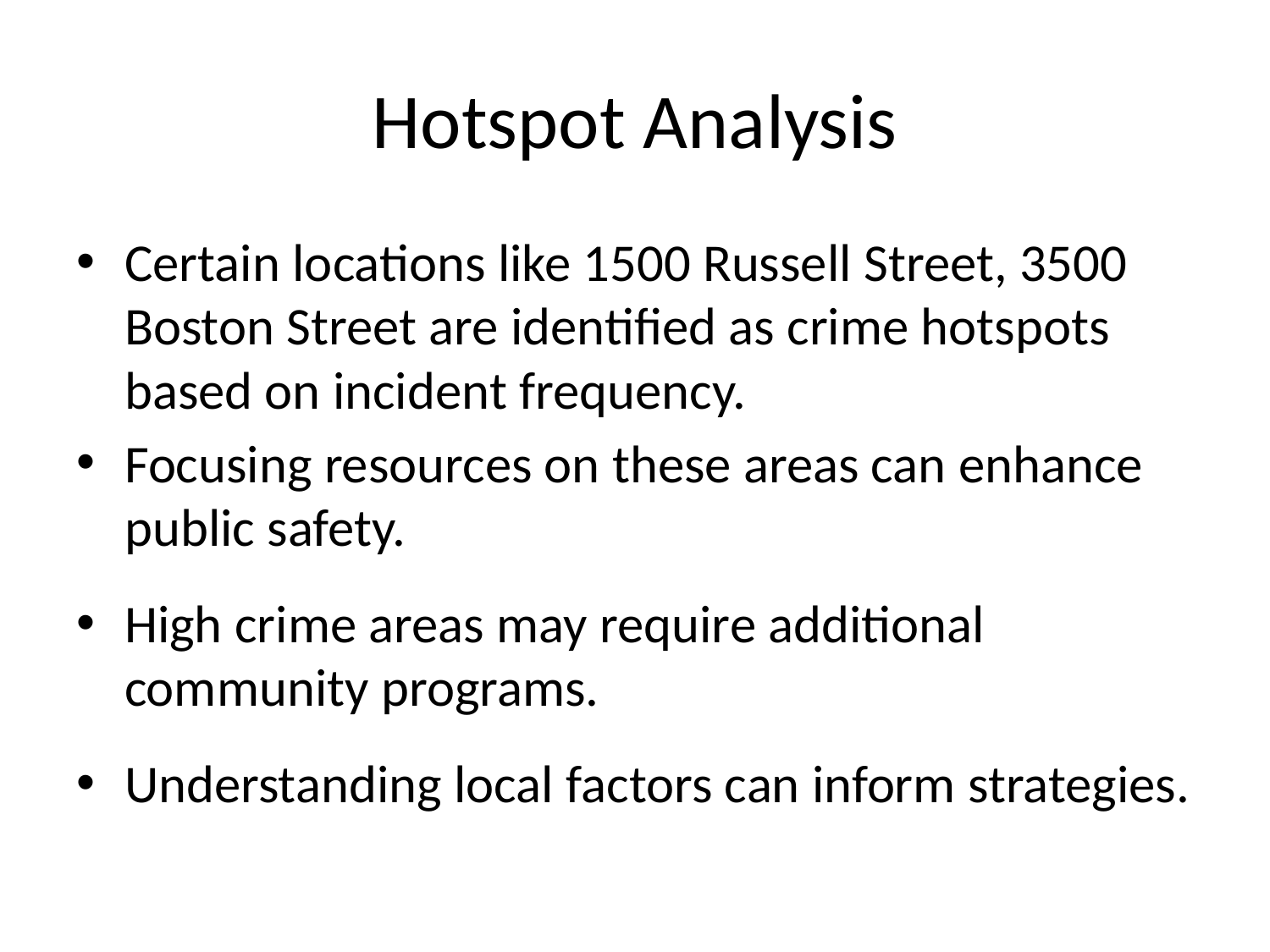

# Hotspot Analysis
Certain locations like 1500 Russell Street, 3500 Boston Street are identified as crime hotspots based on incident frequency.
Focusing resources on these areas can enhance public safety.
High crime areas may require additional community programs.
Understanding local factors can inform strategies.